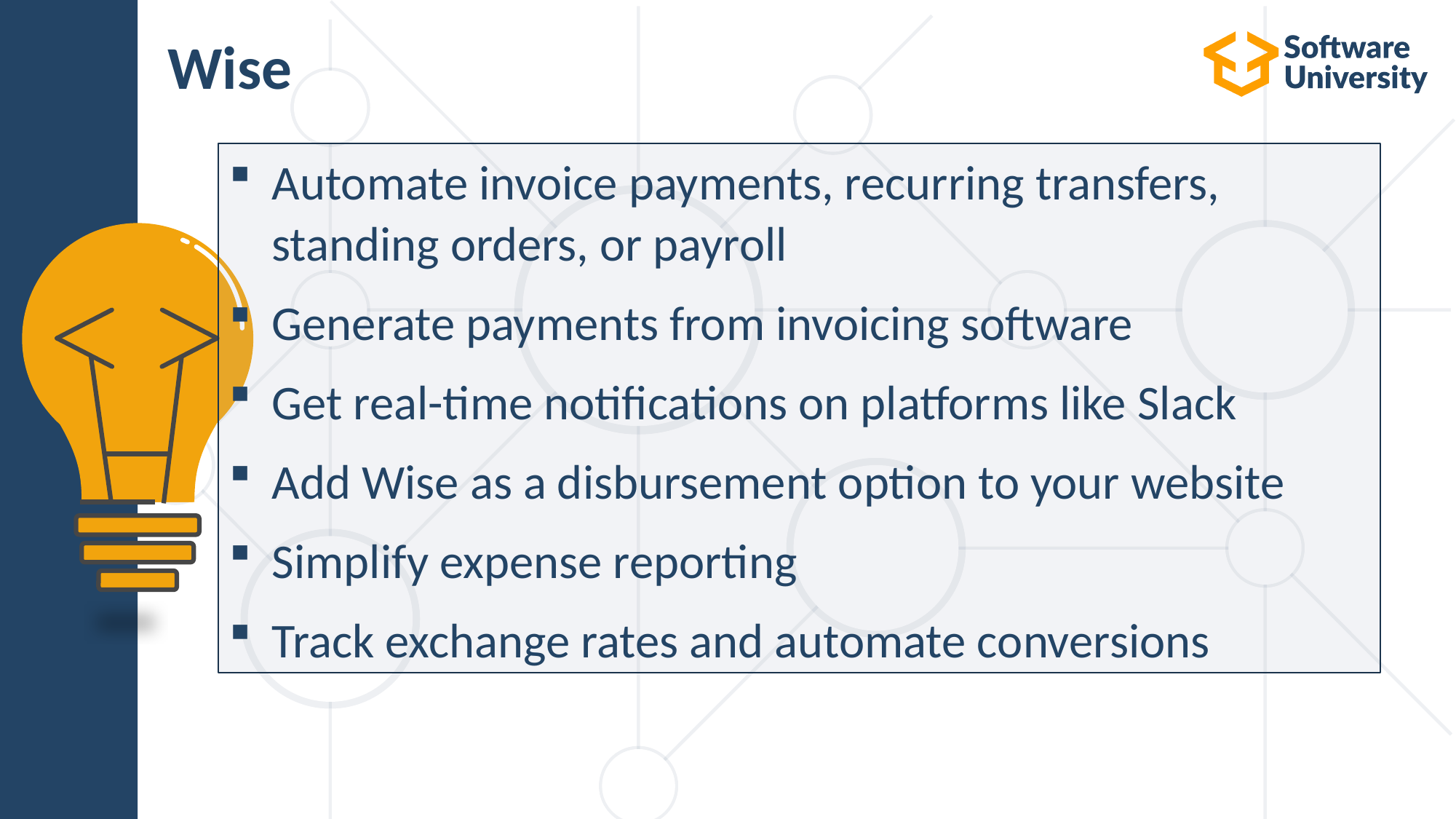

# Wise
Automate invoice payments, recurring transfers, standing orders, or payroll
Generate payments from invoicing software
Get real-time notifications on platforms like Slack
Add Wise as a disbursement option to your website
Simplify expense reporting
Track exchange rates and automate conversions